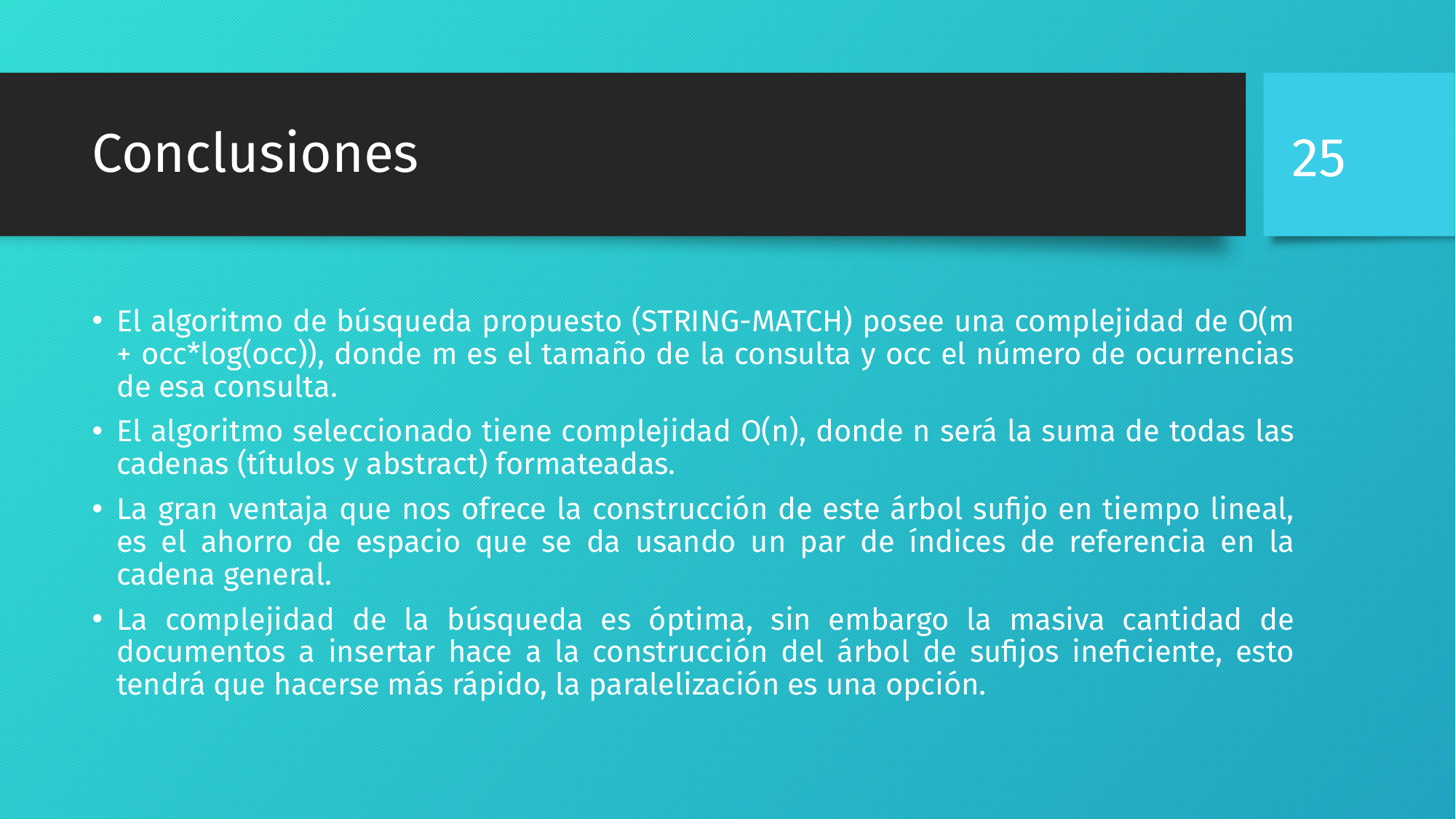

25
# Conclusiones
El algoritmo de búsqueda propuesto (STRING-MATCH) posee una complejidad de O(m + occ*log(occ)), donde m es el tamaño de la consulta y occ el número de ocurrencias de esa consulta.
El algoritmo seleccionado tiene complejidad O(n), donde n será la suma de todas las cadenas (títulos y abstract) formateadas.
La gran ventaja que nos ofrece la construcción de este árbol sufijo en tiempo lineal, es el ahorro de espacio que se da usando un par de índices de referencia en la cadena general.
La complejidad de la búsqueda es óptima, sin embargo la masiva cantidad de documentos a insertar hace a la construcción del árbol de sufijos ineficiente, esto tendrá que hacerse más rápido, la paralelización es una opción.